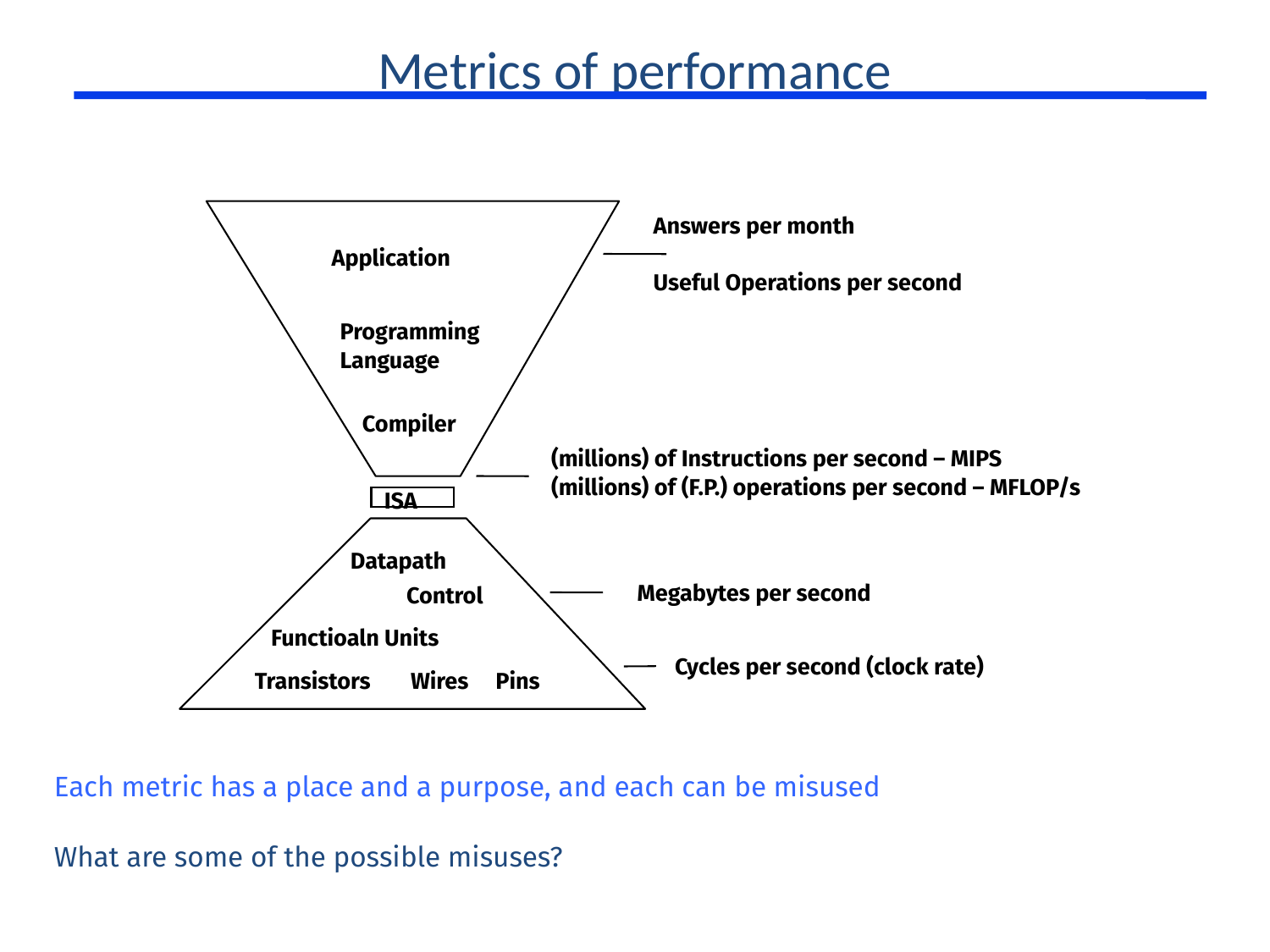

# Metrics of performance

Answers per month

Useful Operations per second
Application

Programming
Language
Compiler
(millions) of Instructions per second – MIPS
(millions) of (F.P.) operations per second – MFLOP/s

ISA

Datapath
Megabytes per second
Control

Functioaln Units
Cycles per second (clock rate)
Transistors
Wires
Pins

Each metric has a place and a purpose, and each can be misused

What are some of the possible misuses?